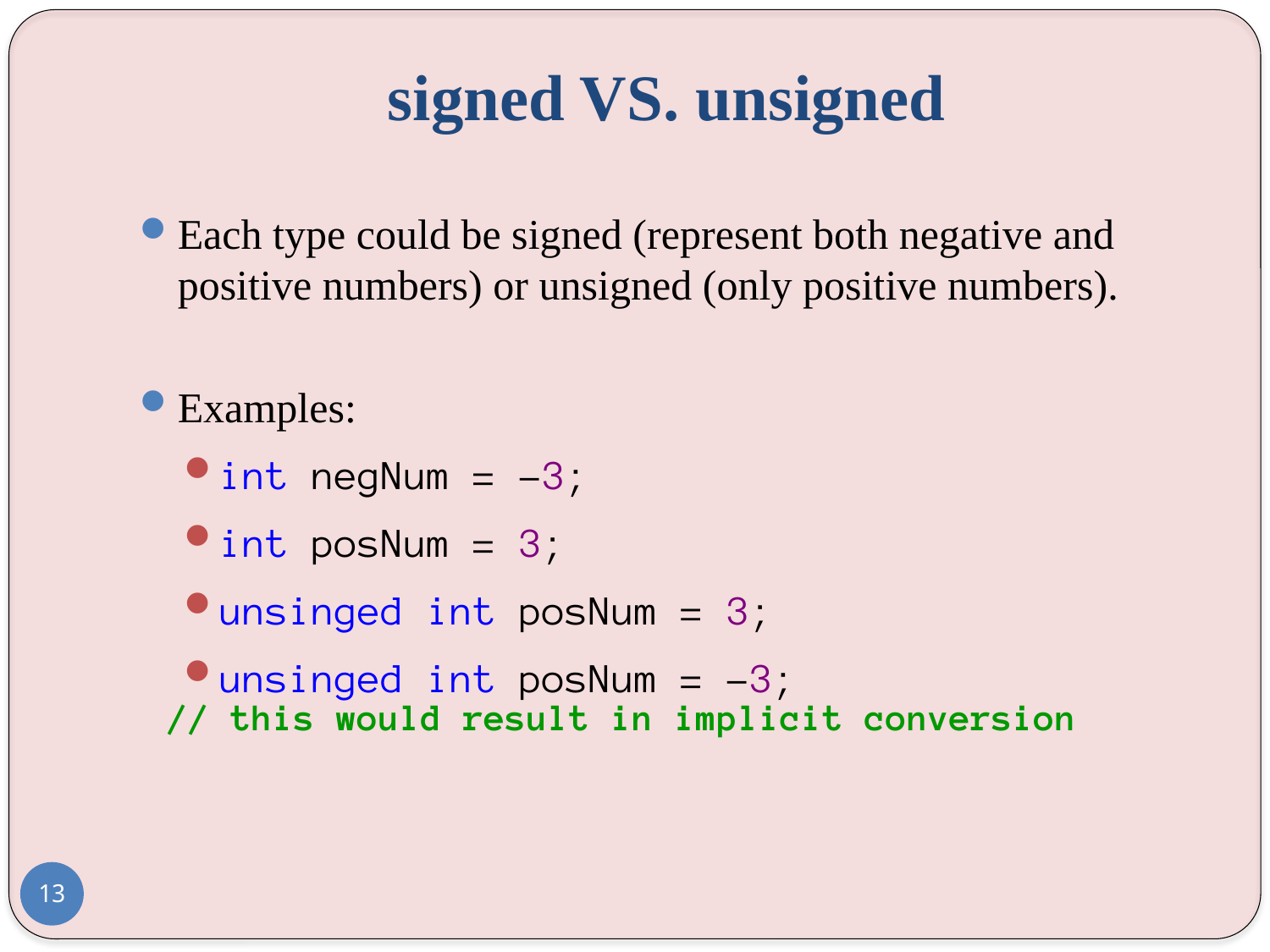

# signed VS. unsigned
Each type could be signed (represent both negative and positive numbers) or unsigned (only positive numbers).

Examples:
int negNum = -3;
int posNum = 3;
unsinged int posNum = 3;
unsinged int posNum = -3;
// this would result in implicit conversion

13